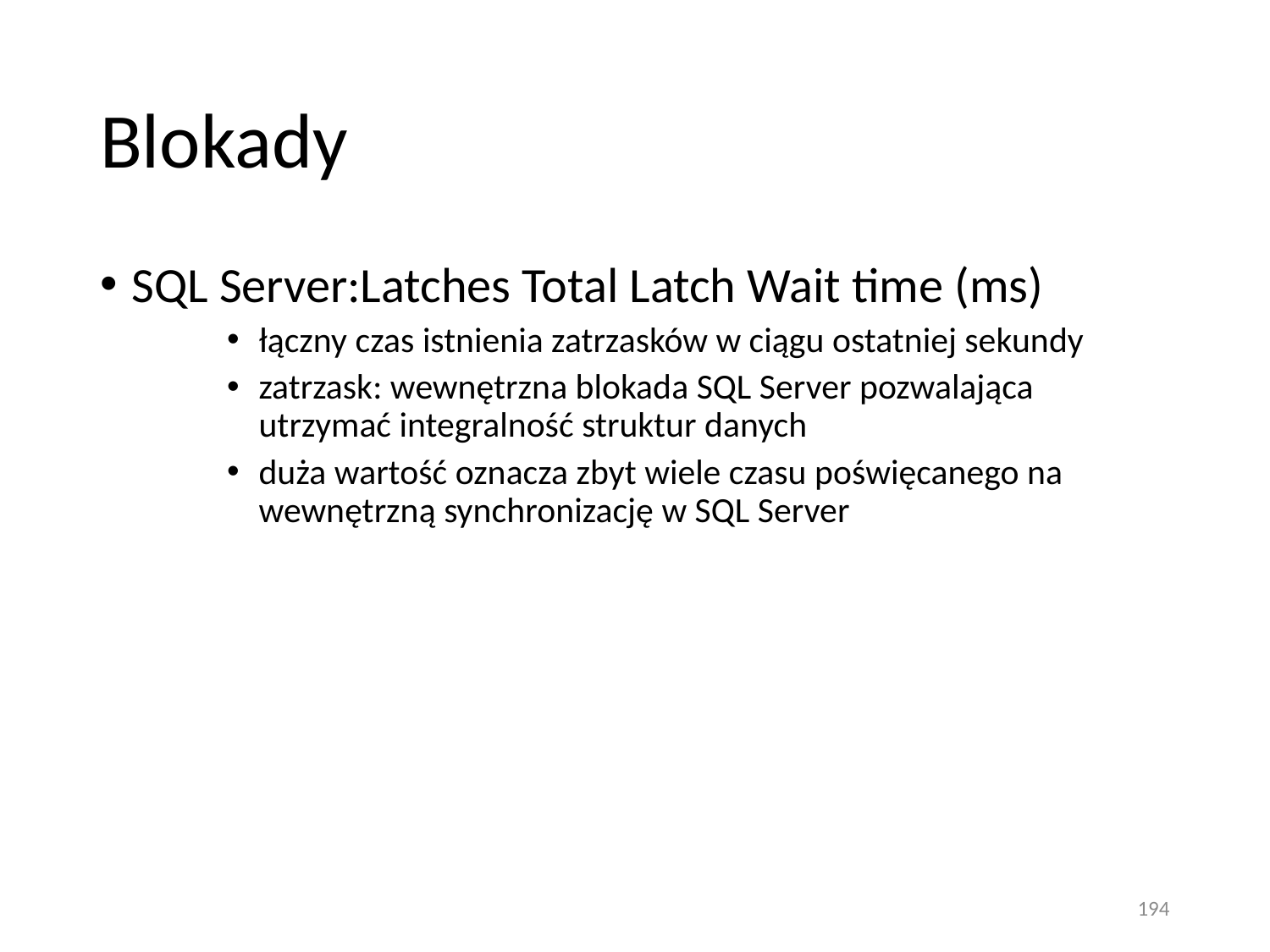

# Blokady
SQL Server:Latches Total Latch Wait time (ms)
łączny czas istnienia zatrzasków w ciągu ostatniej sekundy
zatrzask: wewnętrzna blokada SQL Server pozwalająca utrzymać integralność struktur danych
duża wartość oznacza zbyt wiele czasu poświęcanego na wewnętrzną synchronizację w SQL Server
194